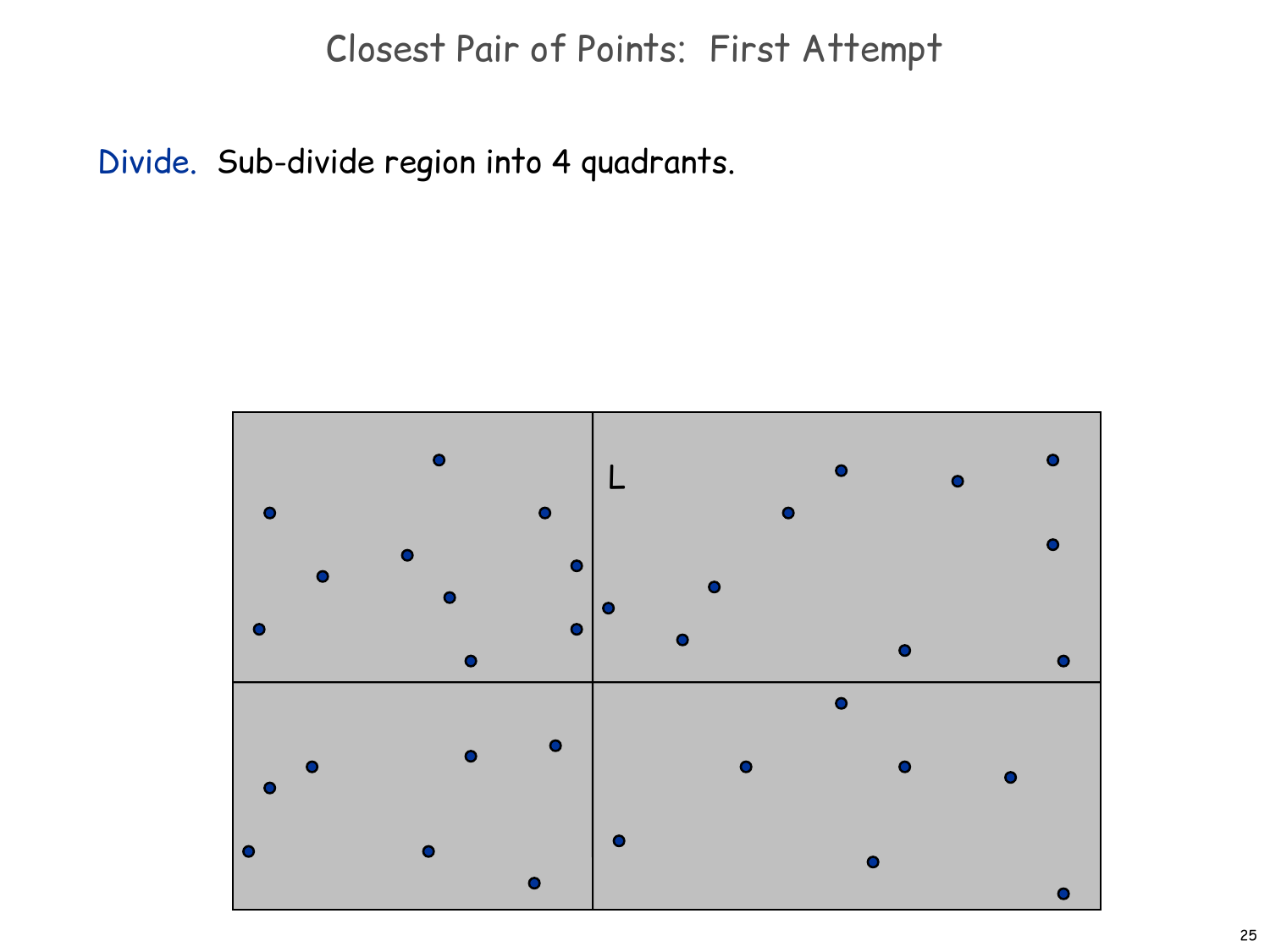

# Closest Pair of Points:  First Attempt
Divide.  Sub-divide region into 4 quadrants.

L

25